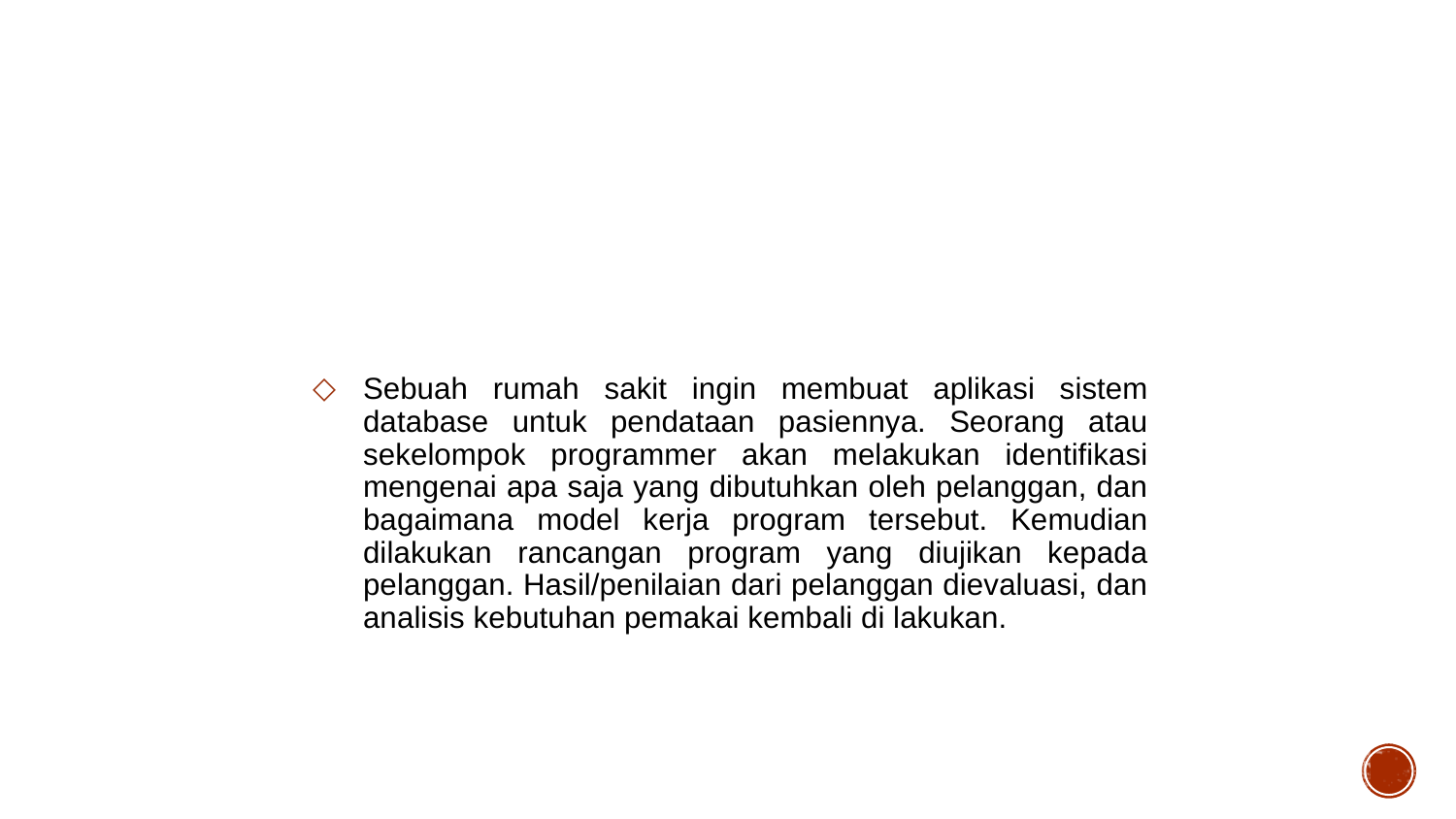

#
Sebuah rumah sakit ingin membuat aplikasi sistem database untuk pendataan pasiennya. Seorang atau sekelompok programmer akan melakukan identifikasi mengenai apa saja yang dibutuhkan oleh pelanggan, dan bagaimana model kerja program tersebut. Kemudian dilakukan rancangan program yang diujikan kepada pelanggan. Hasil/penilaian dari pelanggan dievaluasi, dan analisis kebutuhan pemakai kembali di lakukan.
30